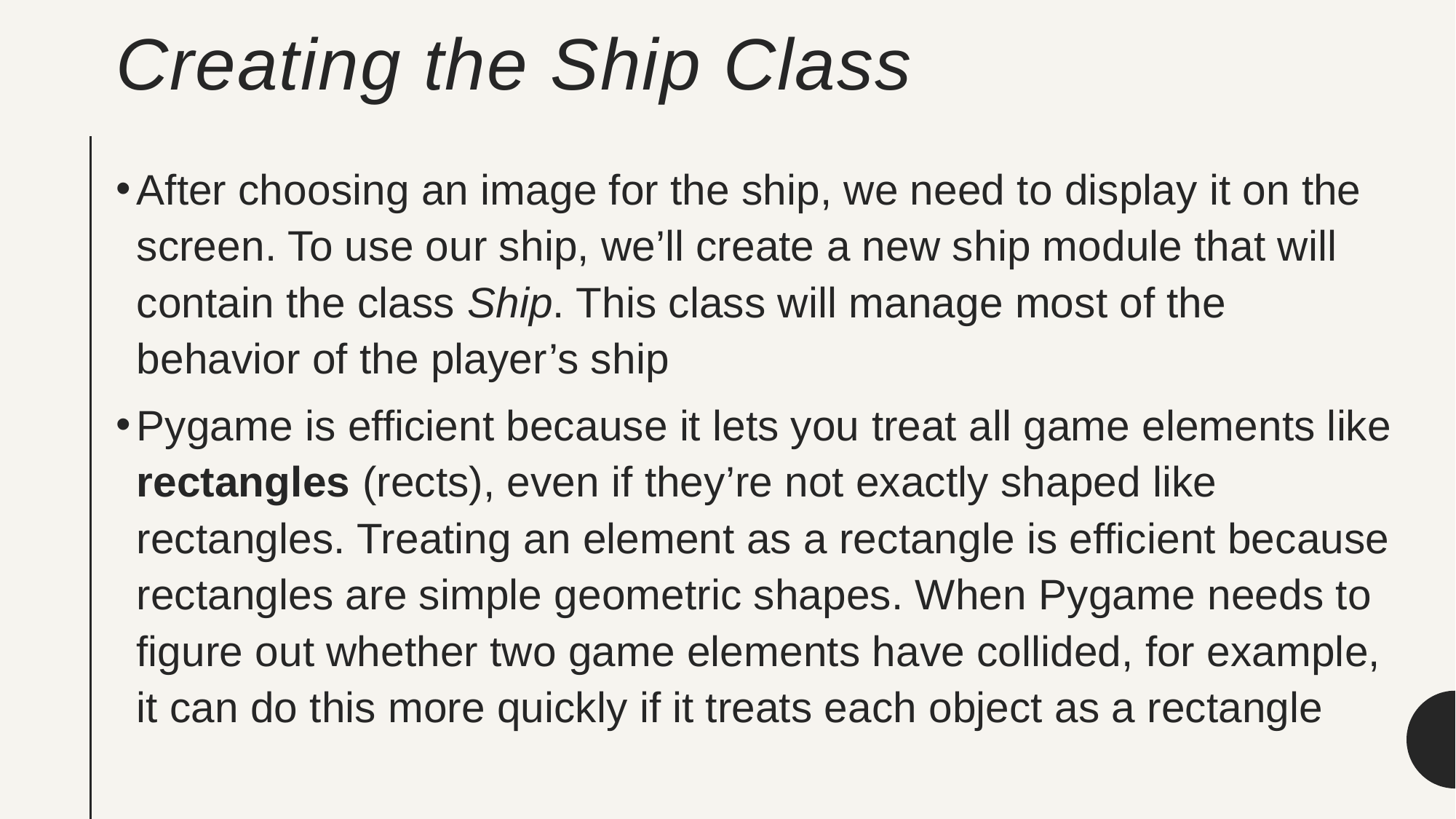

# Creating the Ship Class
After choosing an image for the ship, we need to display it on the screen. To use our ship, we’ll create a new ship module that will contain the class Ship. This class will manage most of the behavior of the player’s ship
Pygame is efficient because it lets you treat all game elements like rectangles (rects), even if they’re not exactly shaped like rectangles. Treating an element as a rectangle is efficient because rectangles are simple geometric shapes. When Pygame needs to figure out whether two game elements have collided, for example, it can do this more quickly if it treats each object as a rectangle